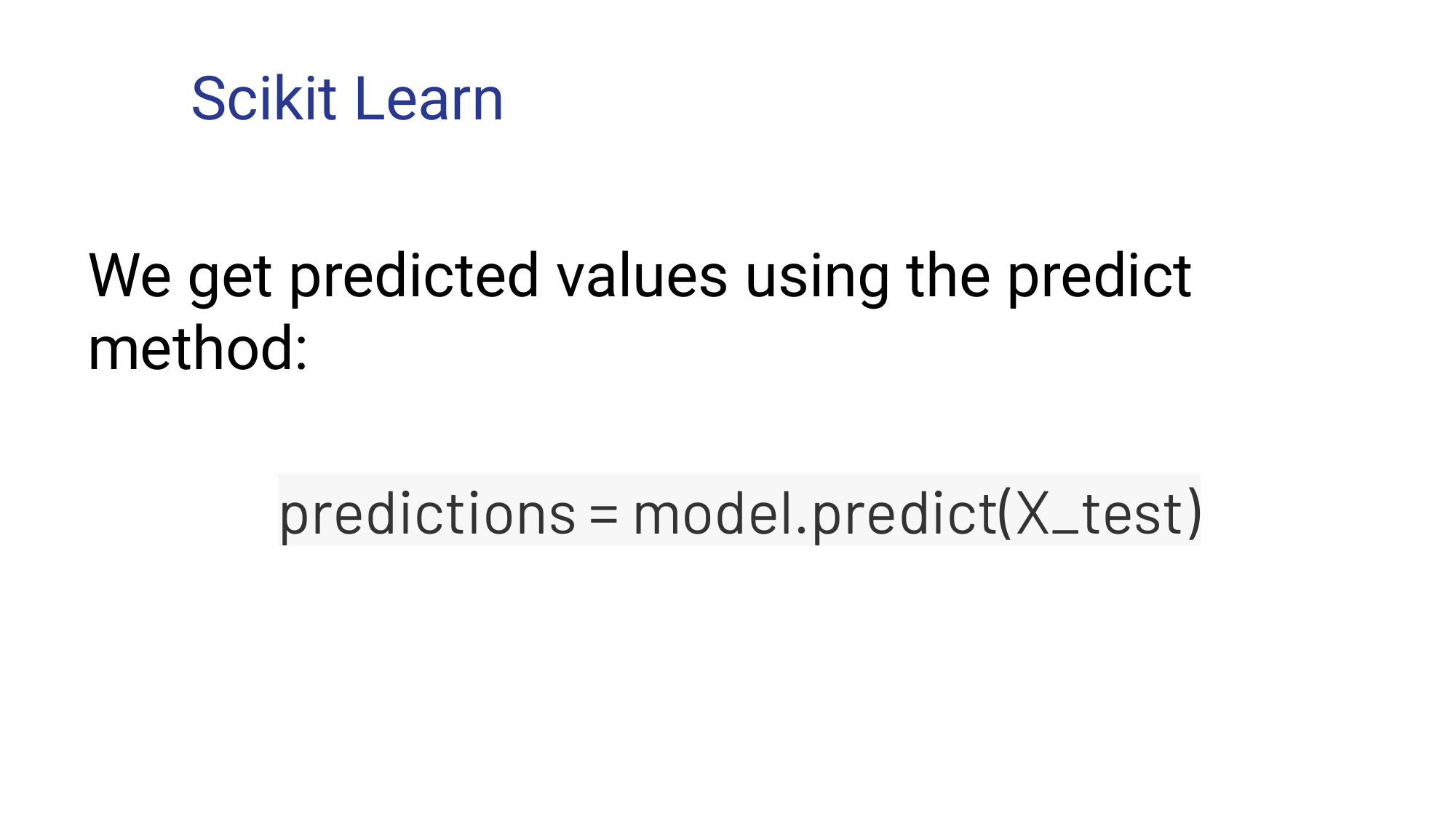

Scikit Learn
We get predicted values using the predict method:

predictions = model.predict(X_test)